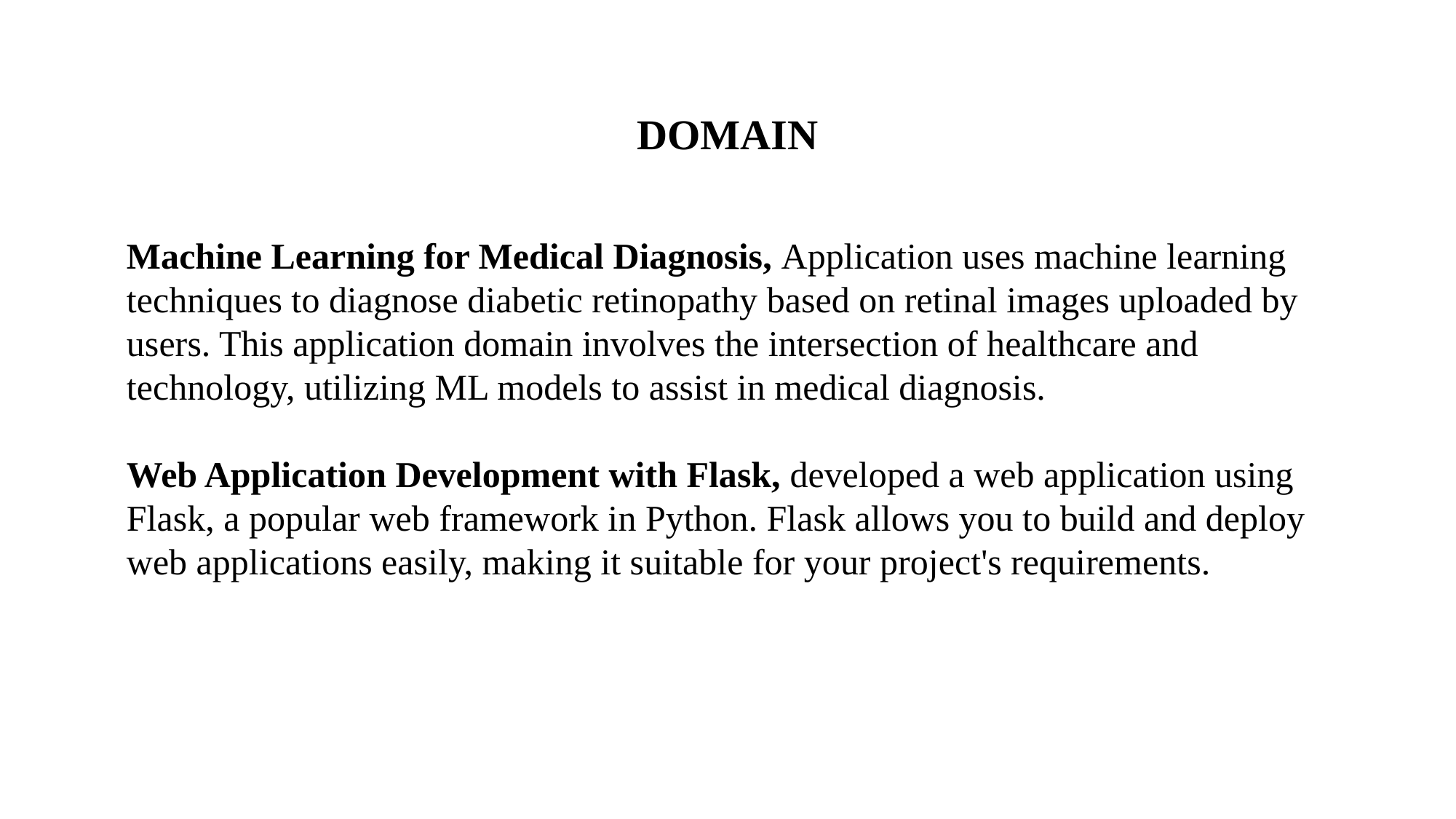

DOMAIN
Machine Learning for Medical Diagnosis, Application uses machine learning techniques to diagnose diabetic retinopathy based on retinal images uploaded by users. This application domain involves the intersection of healthcare and technology, utilizing ML models to assist in medical diagnosis.

Web Application Development with Flask, developed a web application using Flask, a popular web framework in Python. Flask allows you to build and deploy web applications easily, making it suitable for your project's requirements.